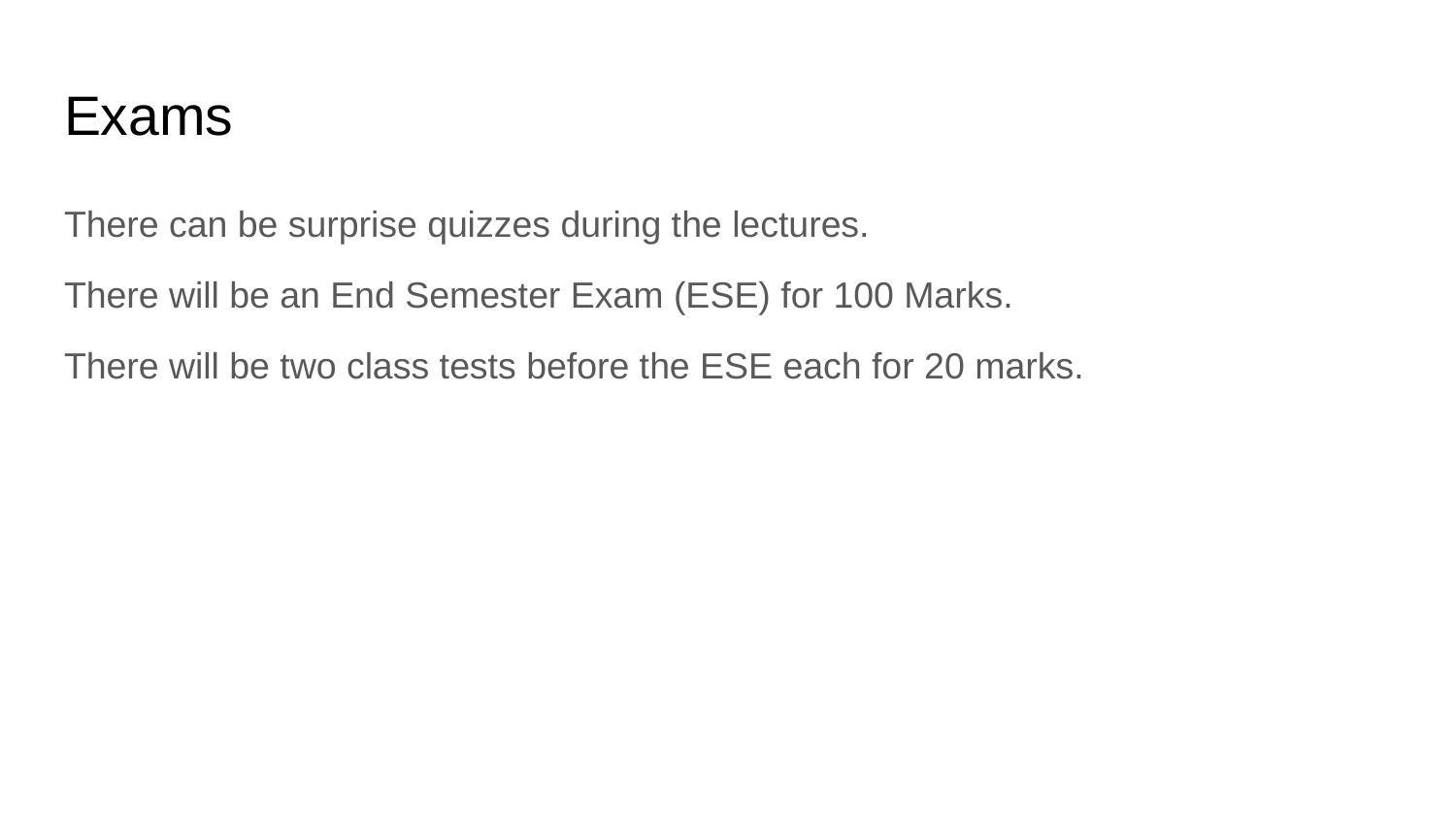

# Exams
There can be surprise quizzes during the lectures.
There will be an End Semester Exam (ESE) for 100 Marks.
There will be two class tests before the ESE each for 20 marks.